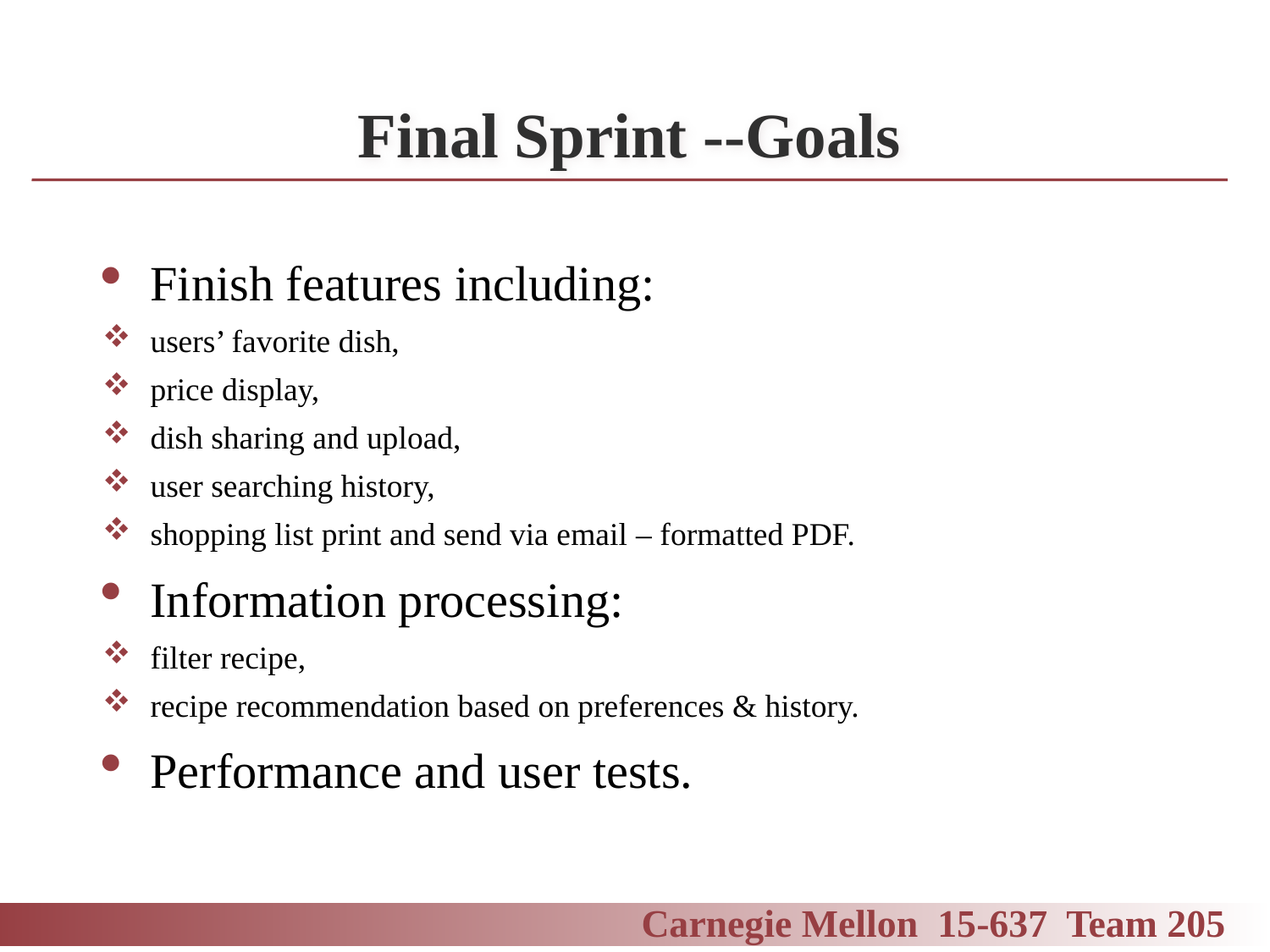

# Final Sprint --Goals

Finish features including:
users’ favorite dish,
price display,
dish sharing and upload,
user searching history,
shopping list print and send via email – formatted PDF.
Information processing:
filter recipe,
recipe recommendation based on preferences & history.
Performance and user tests.